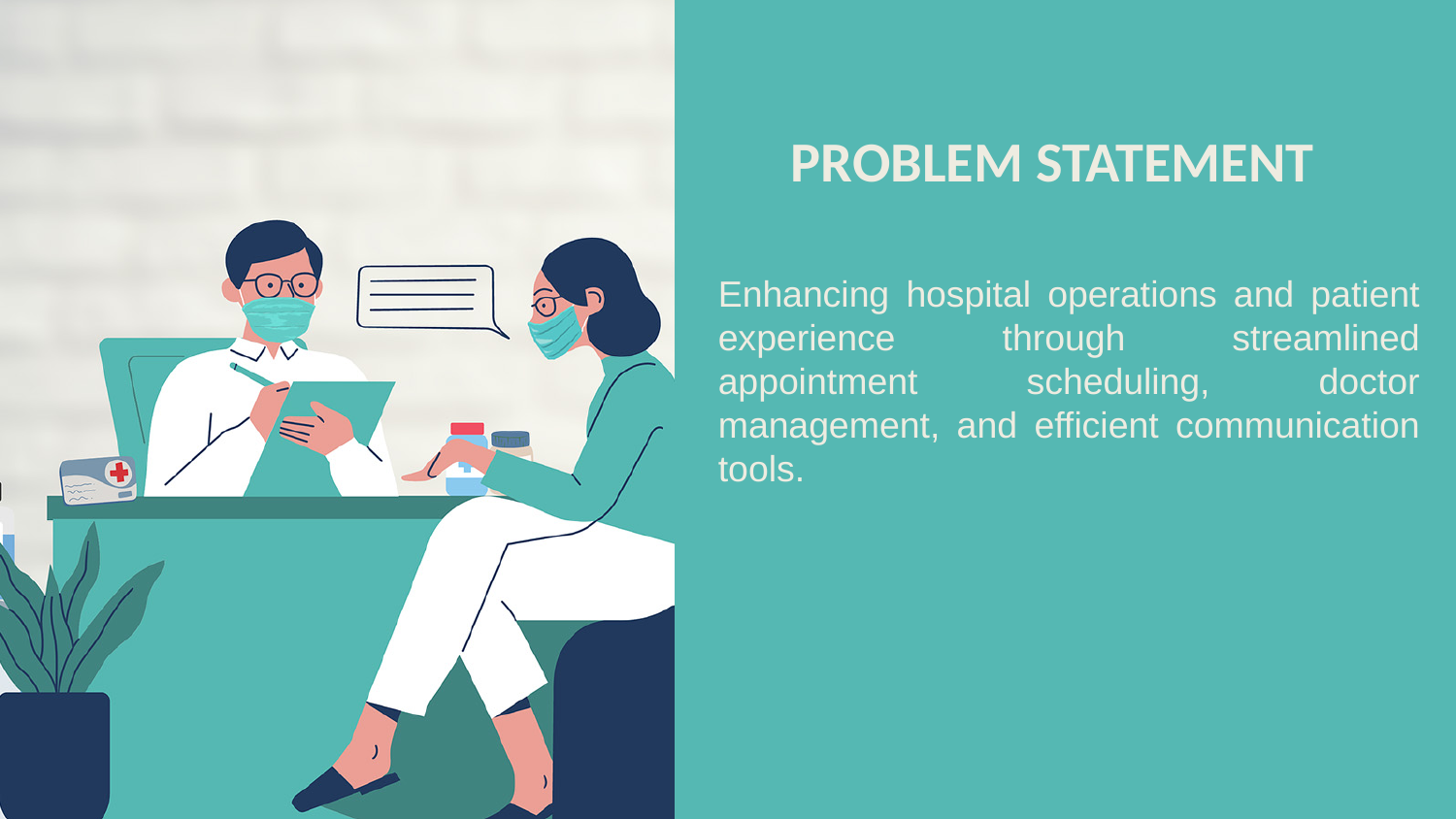

PROBLEM STATEMENT
Enhancing hospital operations and patient experience through streamlined appointment scheduling, doctor management, and efficient communication tools.